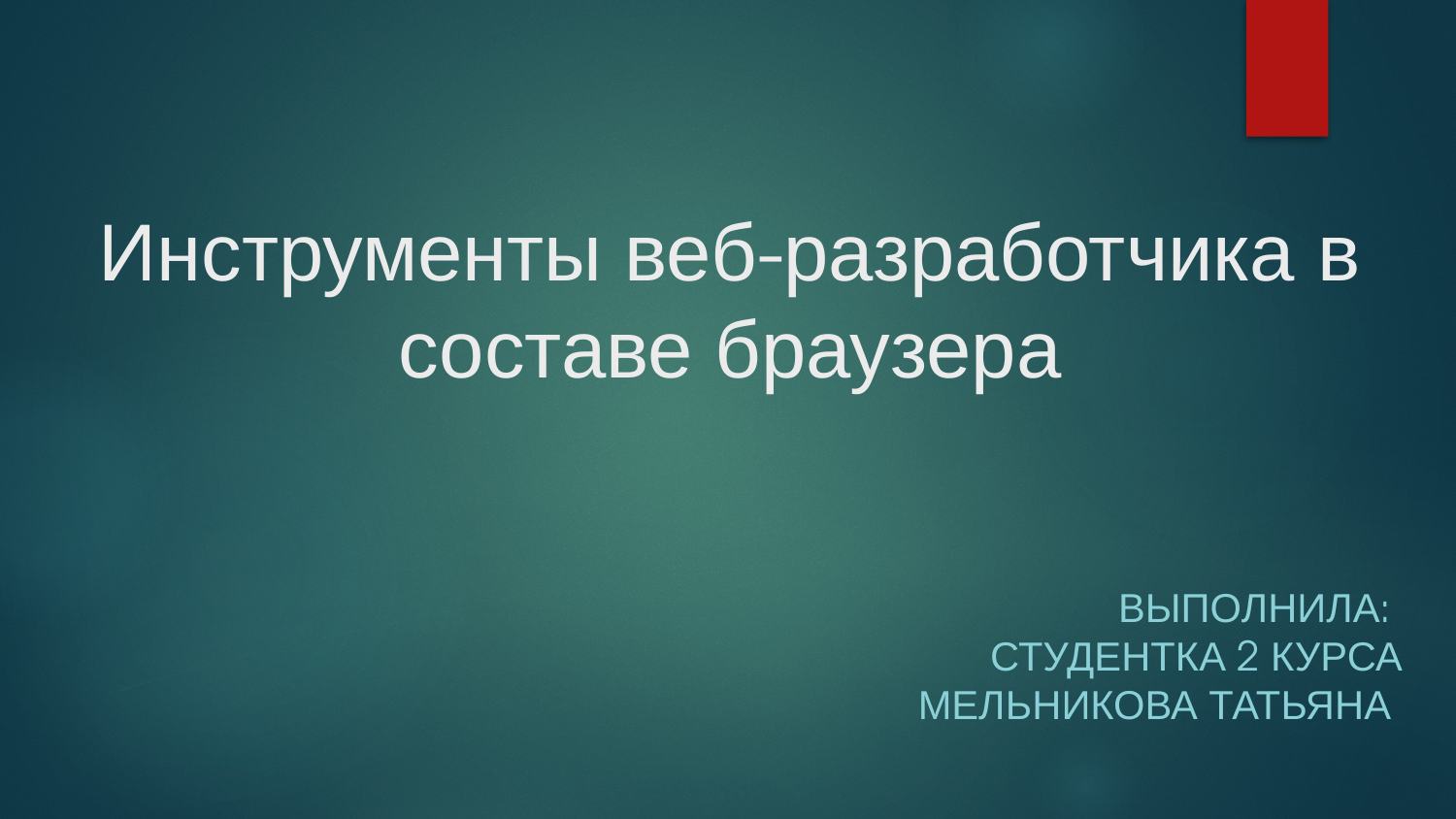

# Инструменты веб-разработчика в составе браузера
Выполнила:
Студентка 2 курса
Мельникова Татьяна